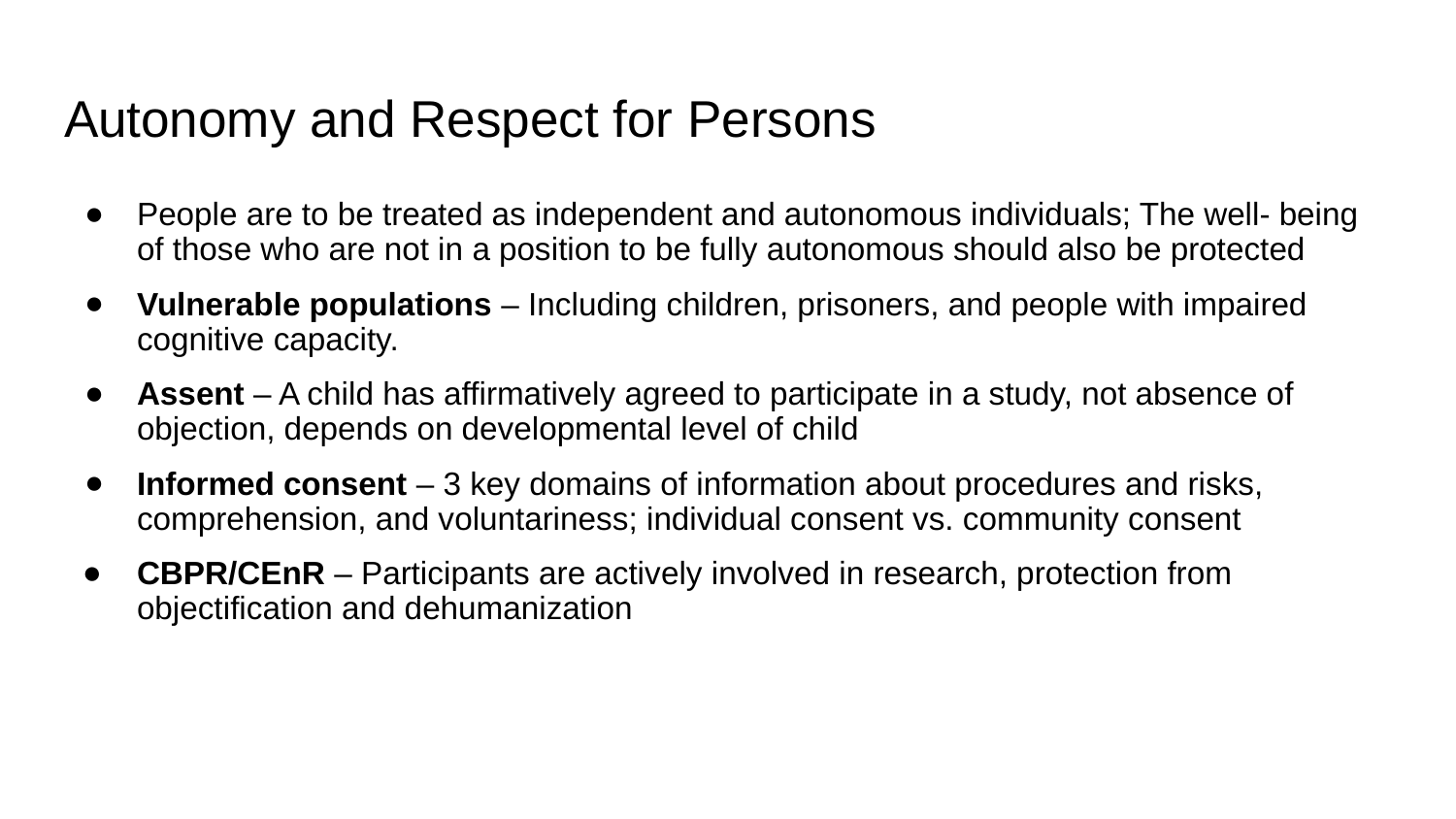

# Autonomy and Respect for Persons
People are to be treated as independent and autonomous individuals; The well- being of those who are not in a position to be fully autonomous should also be protected
Vulnerable populations – Including children, prisoners, and people with impaired cognitive capacity.
Assent – A child has affirmatively agreed to participate in a study, not absence of objection, depends on developmental level of child
Informed consent – 3 key domains of information about procedures and risks, comprehension, and voluntariness; individual consent vs. community consent
CBPR/CEnR – Participants are actively involved in research, protection from objectification and dehumanization